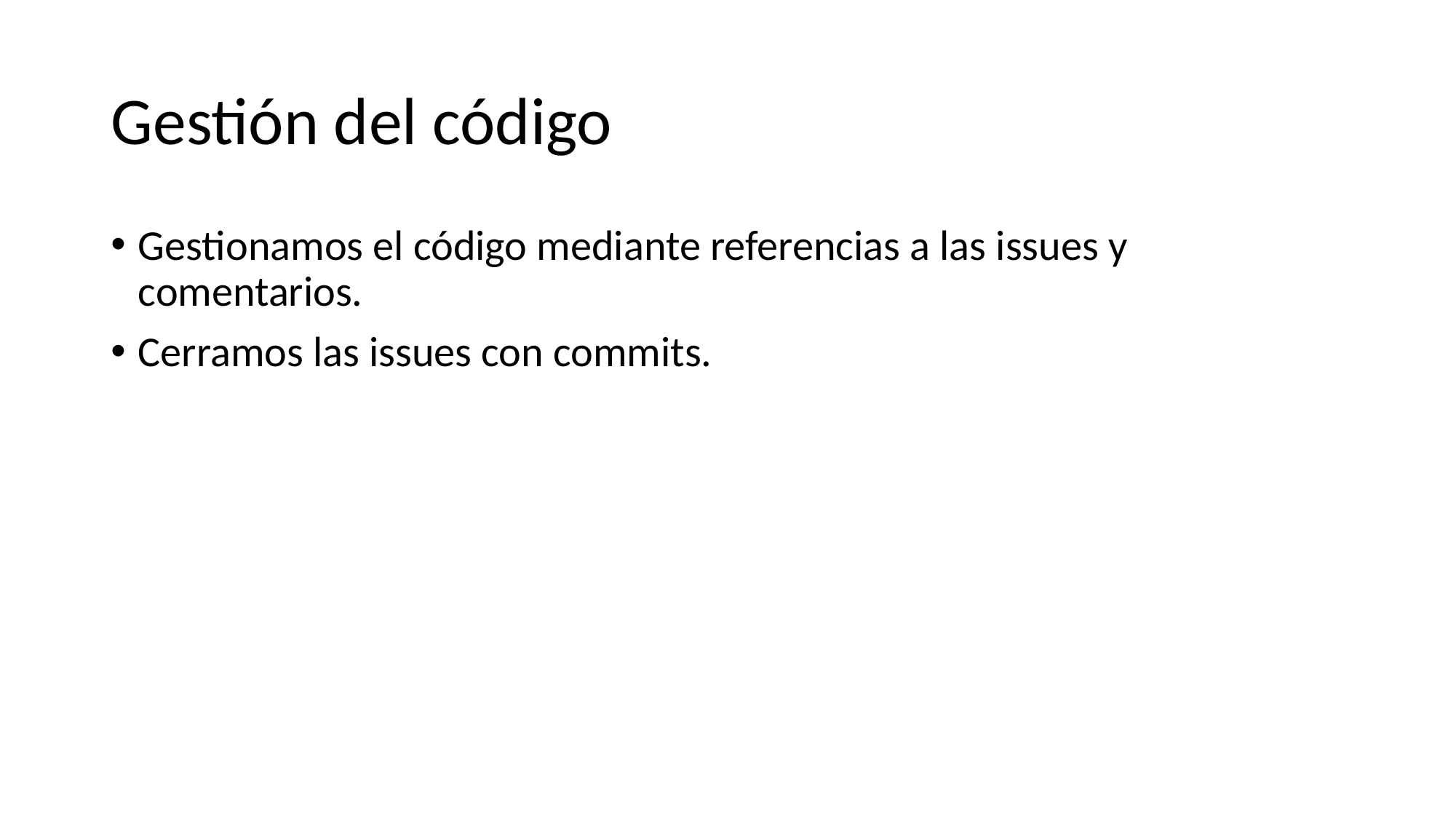

# Gestión del código
Gestionamos el código mediante referencias a las issues y comentarios.
Cerramos las issues con commits.